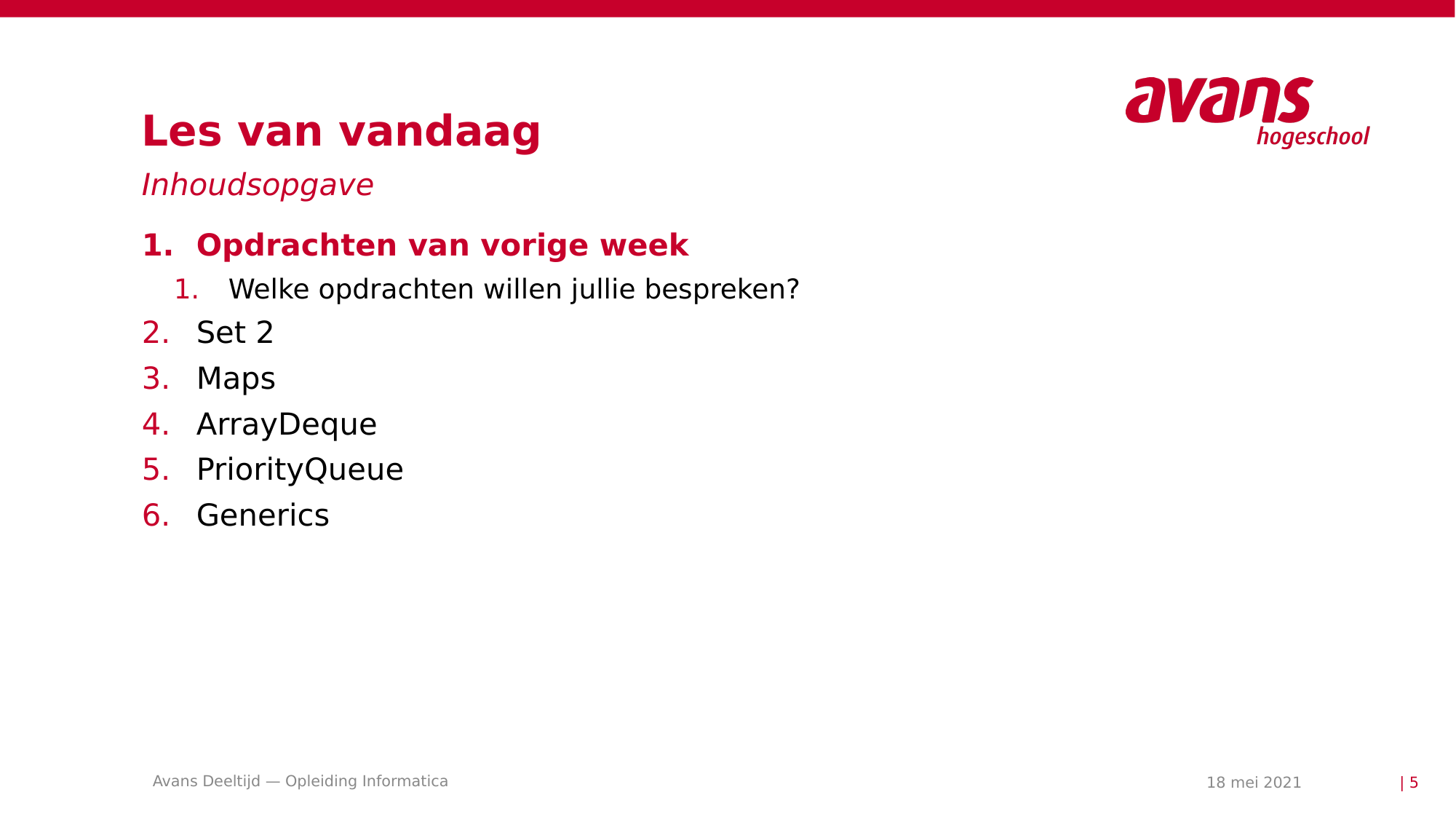

# Les van vandaag
Inhoudsopgave
Opdrachten van vorige week
Welke opdrachten willen jullie bespreken?
Set 2
Maps
ArrayDeque
PriorityQueue
Generics
Avans Deeltijd — Opleiding Informatica
18 mei 2021
| 5